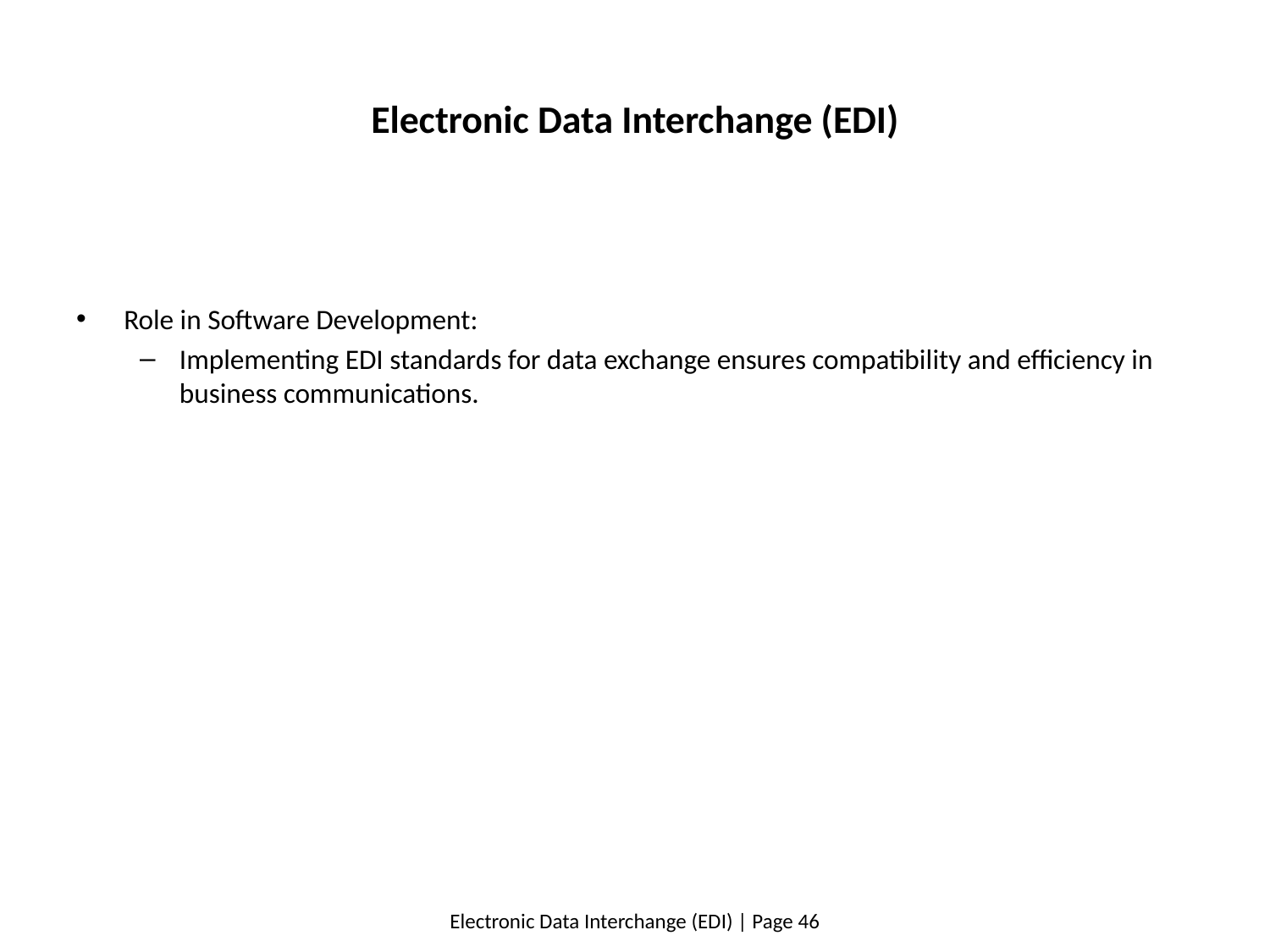

# Electronic Data Interchange (EDI)

Role in Software Development:
Implementing EDI standards for data exchange ensures compatibility and efficiency in business communications.

Electronic Data Interchange (EDI) | Page 46